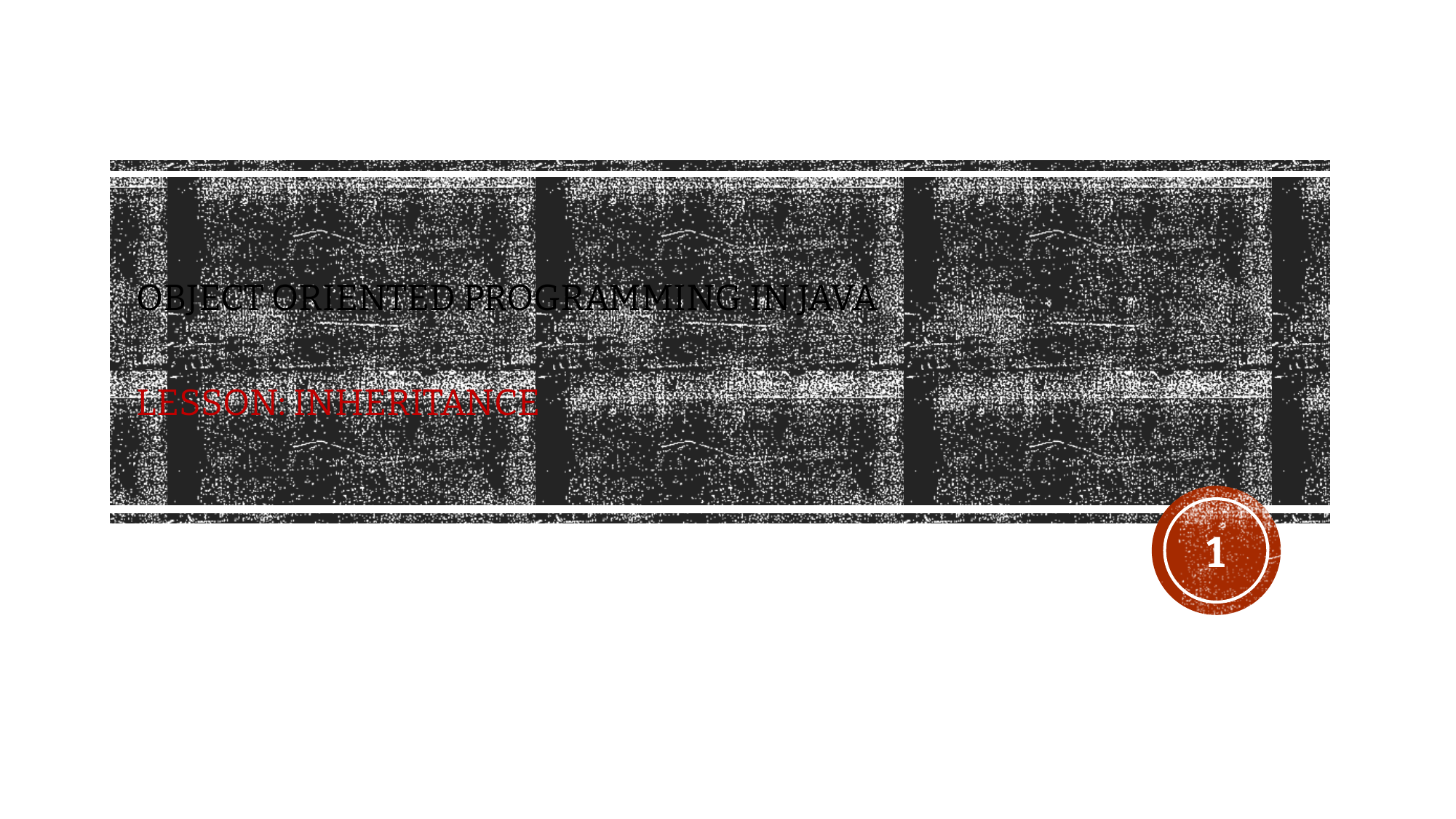

# Object Oriented Programming in Java Lesson: Inheritance
1